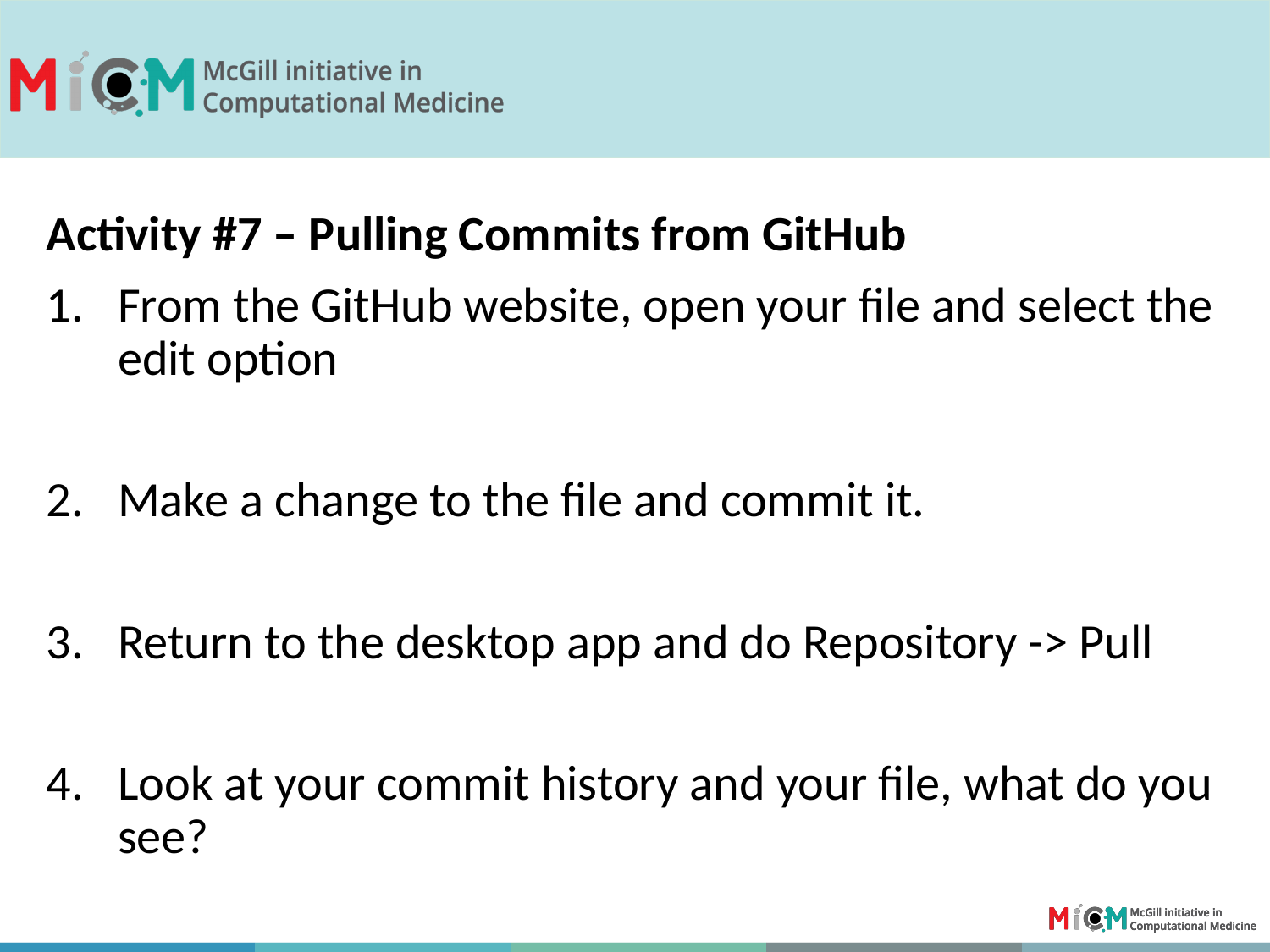

Activity #7 – Pulling Commits from GitHub
From the GitHub website, open your file and select the edit option

Make a change to the file and commit it.

Return to the desktop app and do Repository -> Pull

Look at your commit history and your file, what do you see?